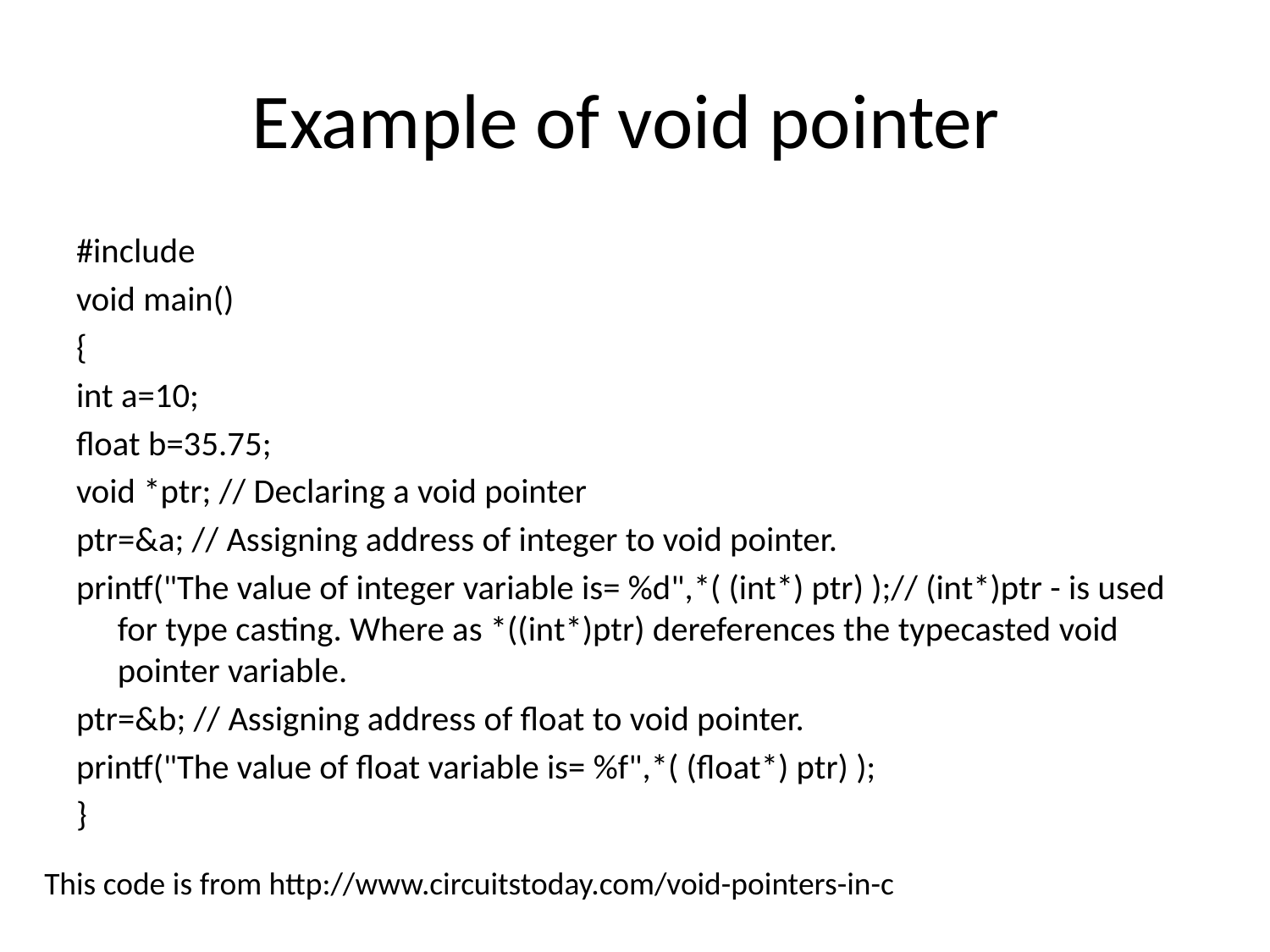

# Example of void pointer
#include
void main()
{
int a=10;
float b=35.75;
void *ptr; // Declaring a void pointer
ptr=&a; // Assigning address of integer to void pointer.
printf("The value of integer variable is= %d",*( (int*) ptr) );// (int*)ptr - is used for type casting. Where as *((int*)ptr) dereferences the typecasted void pointer variable.
ptr=&b; // Assigning address of float to void pointer.
printf("The value of float variable is= %f",*( (float*) ptr) );
}

This code is from http://www.circuitstoday.com/void-pointers-in-c